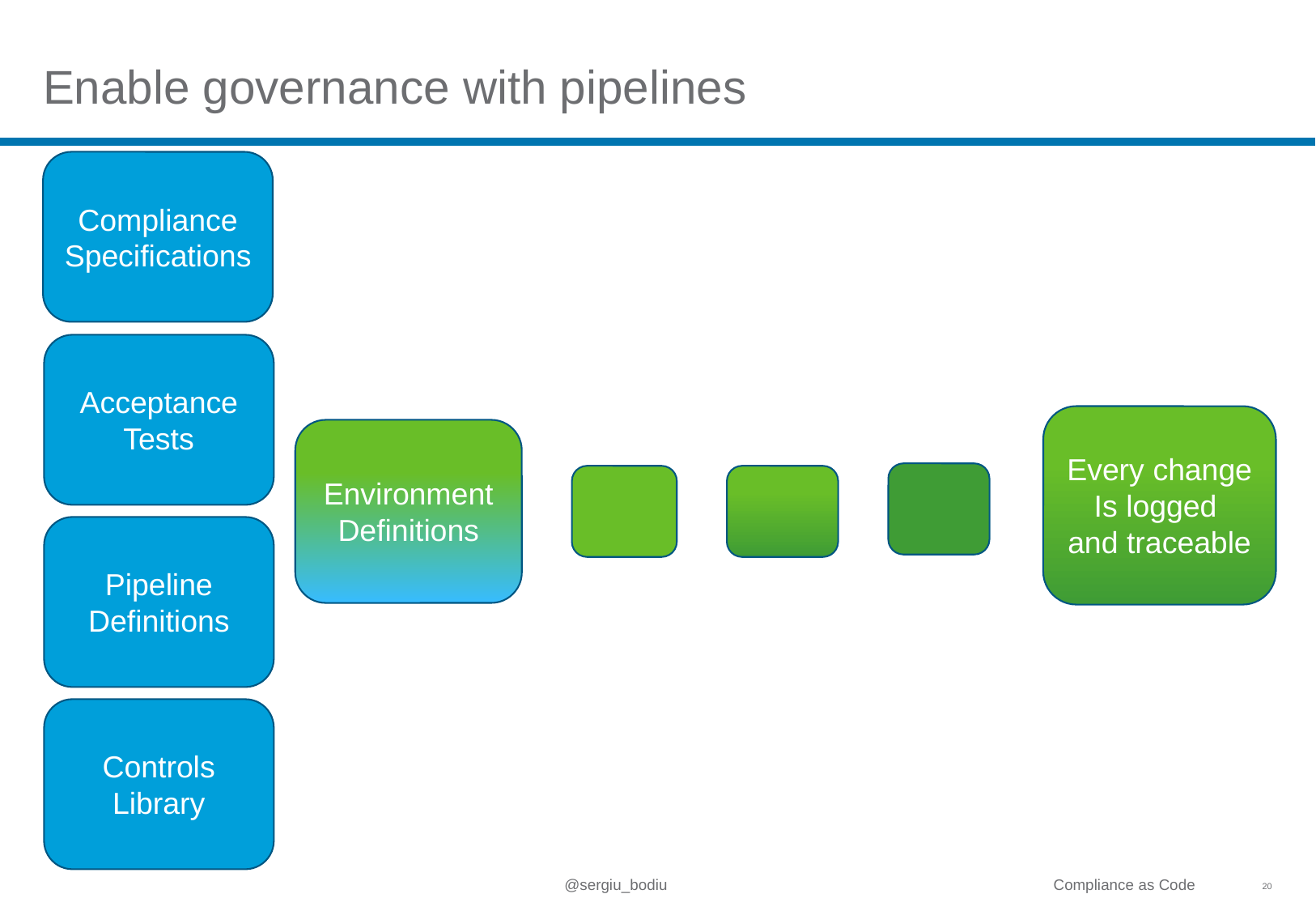

# Enable governance with pipelines
Compliance Specifications
Acceptance
Tests
Every change
Is logged  and traceable
Environment
Definitions

Pipeline Definitions
Controls Library